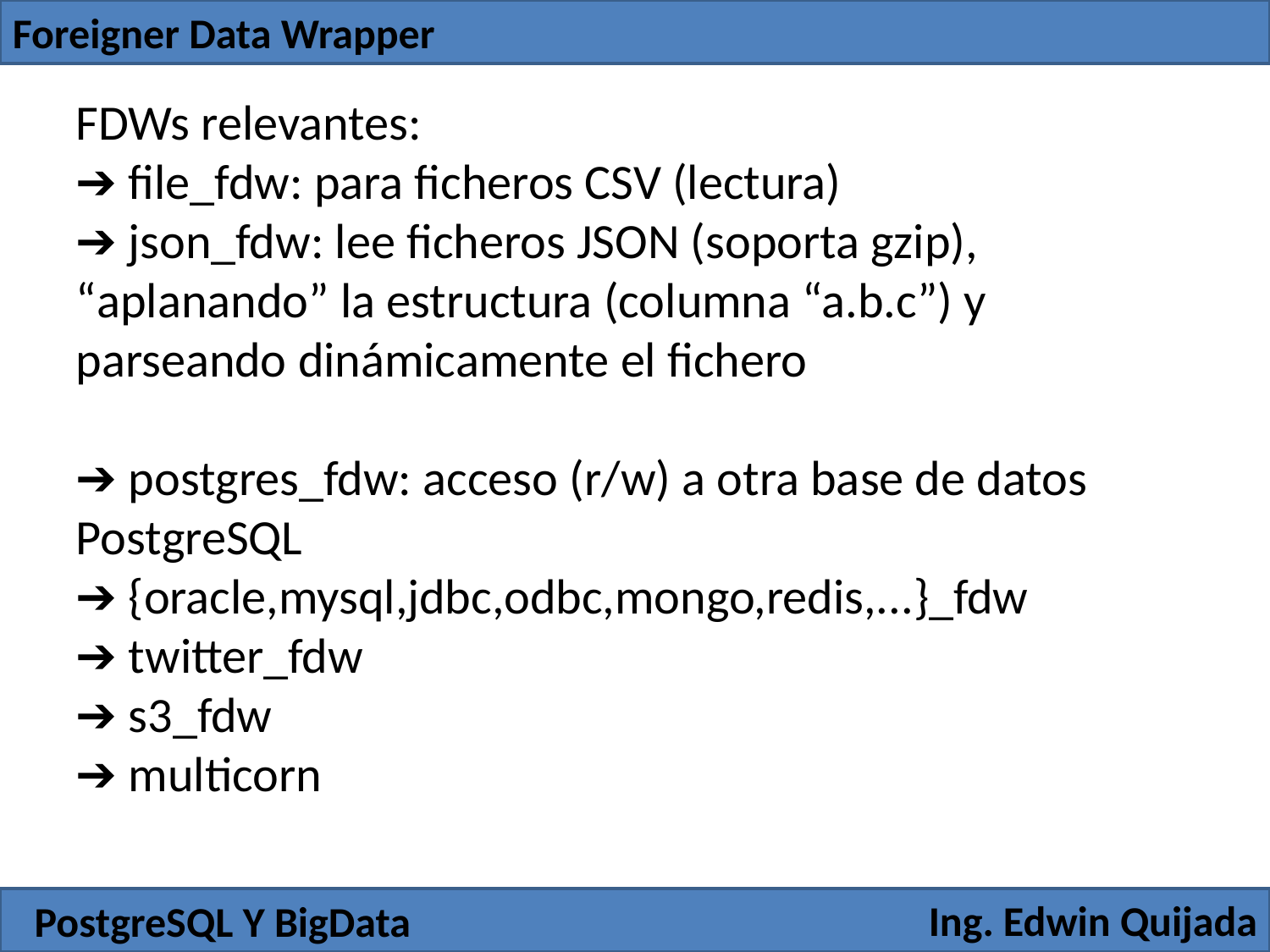

Foreigner Data Wrapper

FDWs relevantes:
➔ file_fdw: para ficheros CSV (lectura)
➔ json_fdw: lee ficheros JSON (soporta gzip),
“aplanando” la estructura (columna “a.b.c”) y
parseando dinámicamente el fichero

➔ postgres_fdw: acceso (r/w) a otra base de datos PostgreSQL
➔ {oracle,mysql,jdbc,odbc,mongo,redis,...}_fdw
➔ twitter_fdw
➔ s3_fdw
➔ multicorn
Ing. Edwin Quijada

PostgreSQL Y BigData